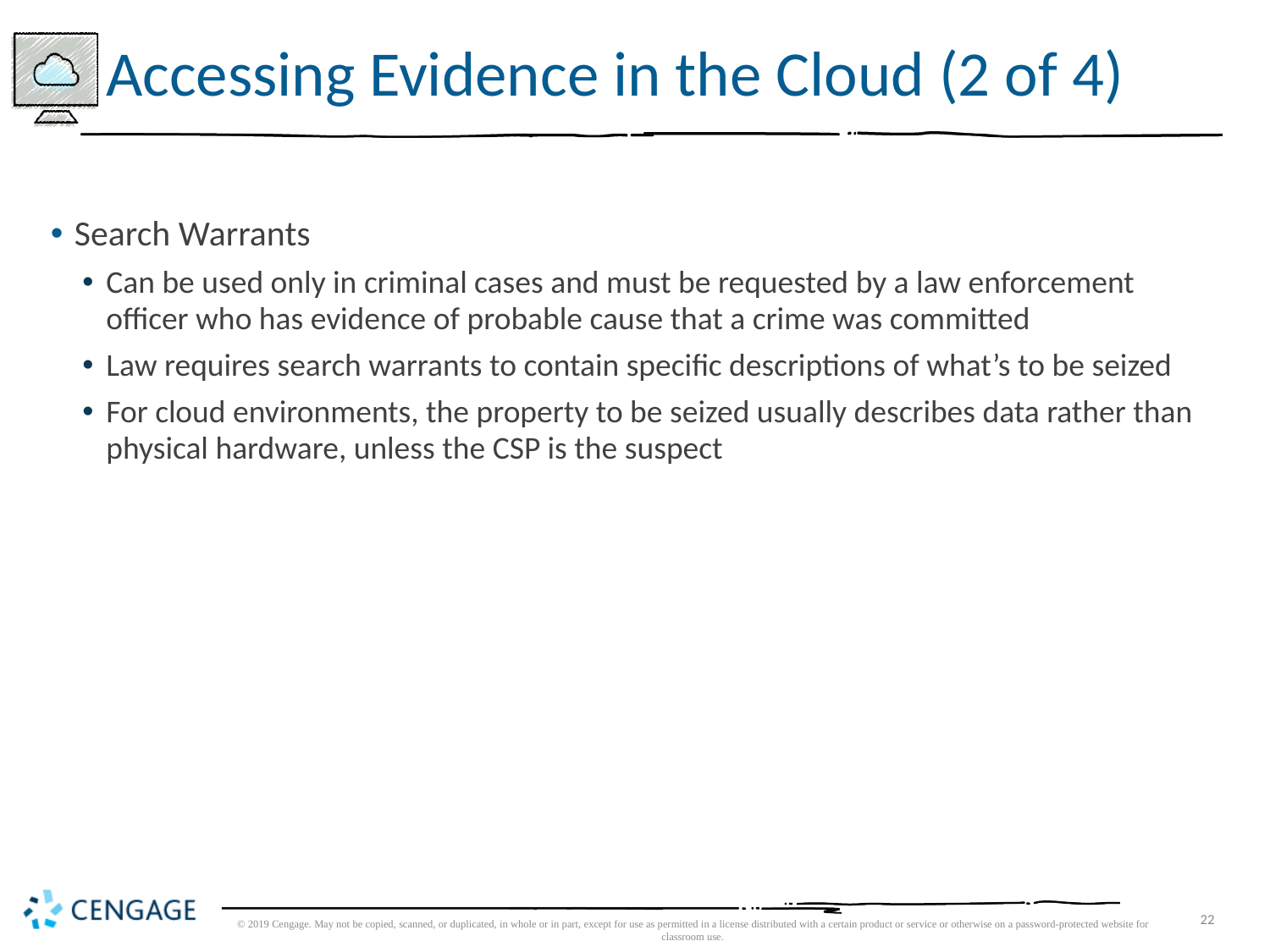

# Accessing Evidence in the Cloud (2 of 4)
Search Warrants
Can be used only in criminal cases and must be requested by a law enforcement officer who has evidence of probable cause that a crime was committed
Law requires search warrants to contain specific descriptions of what’s to be seized
For cloud environments, the property to be seized usually describes data rather than physical hardware, unless the CSP is the suspect
© 2019 Cengage. May not be copied, scanned, or duplicated, in whole or in part, except for use as permitted in a license distributed with a certain product or service or otherwise on a password-protected website for classroom use.